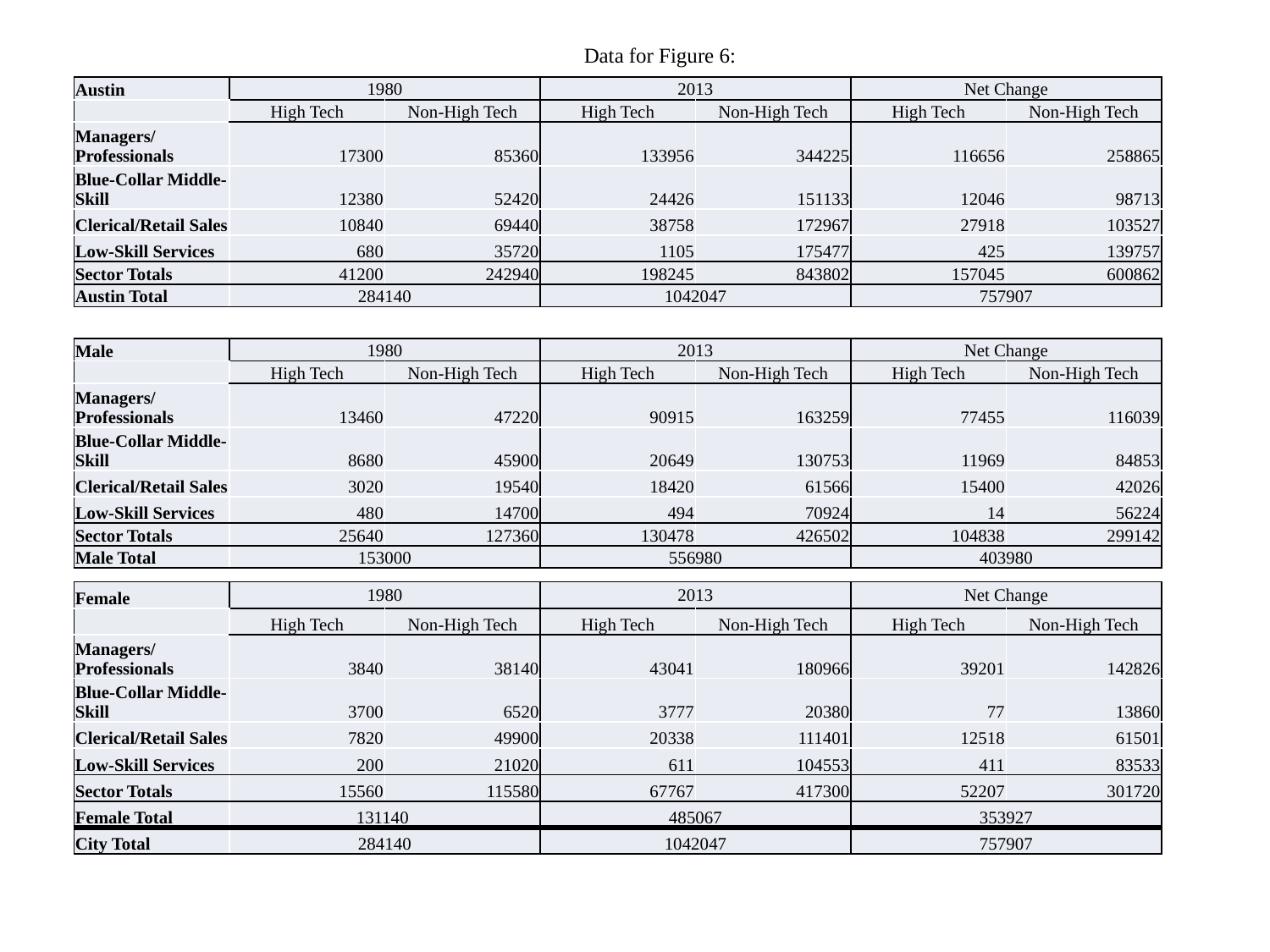

Data for Figure 6:
| Austin | 1980 |  | 2013 |  | Net Change |  |
| --- | --- | --- | --- | --- | --- | --- |
|  | High Tech | Non-High Tech | High Tech | Non-High Tech | High Tech | Non-High Tech |
| Managers/Professionals | 17300 | 85360 | 133956 | 344225 | 116656 | 258865 |
| Blue-Collar Middle-Skill | 12380 | 52420 | 24426 | 151133 | 12046 | 98713 |
| Clerical/Retail Sales | 10840 | 69440 | 38758 | 172967 | 27918 | 103527 |
| Low-Skill Services | 680 | 35720 | 1105 | 175477 | 425 | 139757 |
| Sector Totals | 41200 | 242940 | 198245 | 843802 | 157045 | 600862 |
| Austin Total | 284140 |  | 1042047 |  | 757907 |  |
| Male | 1980 |  | 2013 |  | Net Change |  |
| --- | --- | --- | --- | --- | --- | --- |
|  | High Tech | Non-High Tech | High Tech | Non-High Tech | High Tech | Non-High Tech |
| Managers/Professionals | 13460 | 47220 | 90915 | 163259 | 77455 | 116039 |
| Blue-Collar Middle-Skill | 8680 | 45900 | 20649 | 130753 | 11969 | 84853 |
| Clerical/Retail Sales | 3020 | 19540 | 18420 | 61566 | 15400 | 42026 |
| Low-Skill Services | 480 | 14700 | 494 | 70924 | 14 | 56224 |
| Sector Totals | 25640 | 127360 | 130478 | 426502 | 104838 | 299142 |
| Male Total | 153000 |  | 556980 |  | 403980 |  |
| Female | 1980 |  | 2013 |  | Net Change |  |
| --- | --- | --- | --- | --- | --- | --- |
|  | High Tech | Non-High Tech | High Tech | Non-High Tech | High Tech | Non-High Tech |
| Managers/Professionals | 3840 | 38140 | 43041 | 180966 | 39201 | 142826 |
| Blue-Collar Middle-Skill | 3700 | 6520 | 3777 | 20380 | 77 | 13860 |
| Clerical/Retail Sales | 7820 | 49900 | 20338 | 111401 | 12518 | 61501 |
| Low-Skill Services | 200 | 21020 | 611 | 104553 | 411 | 83533 |
| Sector Totals | 15560 | 115580 | 67767 | 417300 | 52207 | 301720 |
| Female Total | 131140 |  | 485067 |  | 353927 |  |
| City Total | 284140 |  | 1042047 |  | 757907 |  |